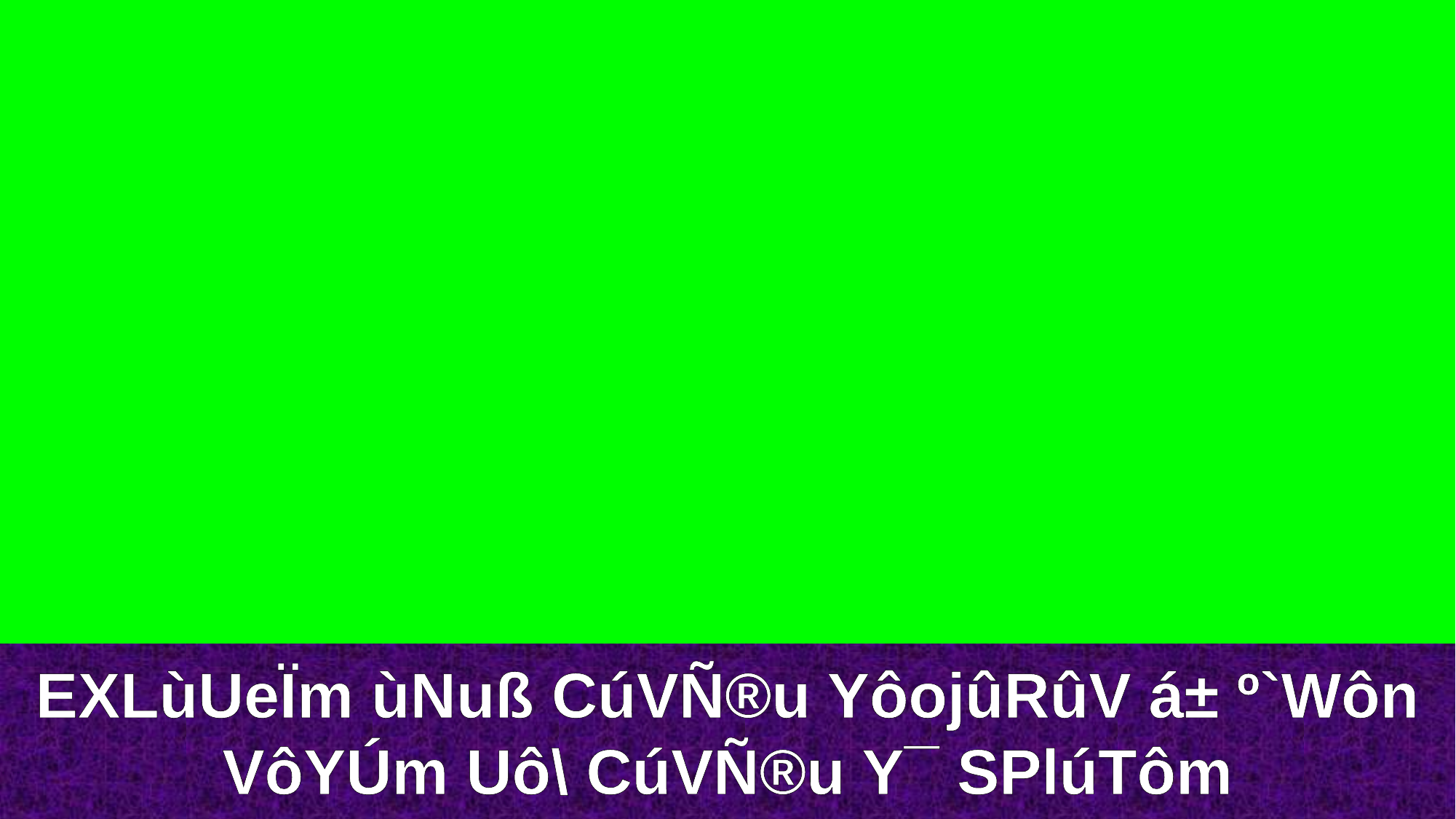

EXLùUeÏm ùNuß CúVÑ®u YôojûRûV á± º`Wôn VôYÚm Uô\ CúVÑ®u Y¯ SPlúTôm